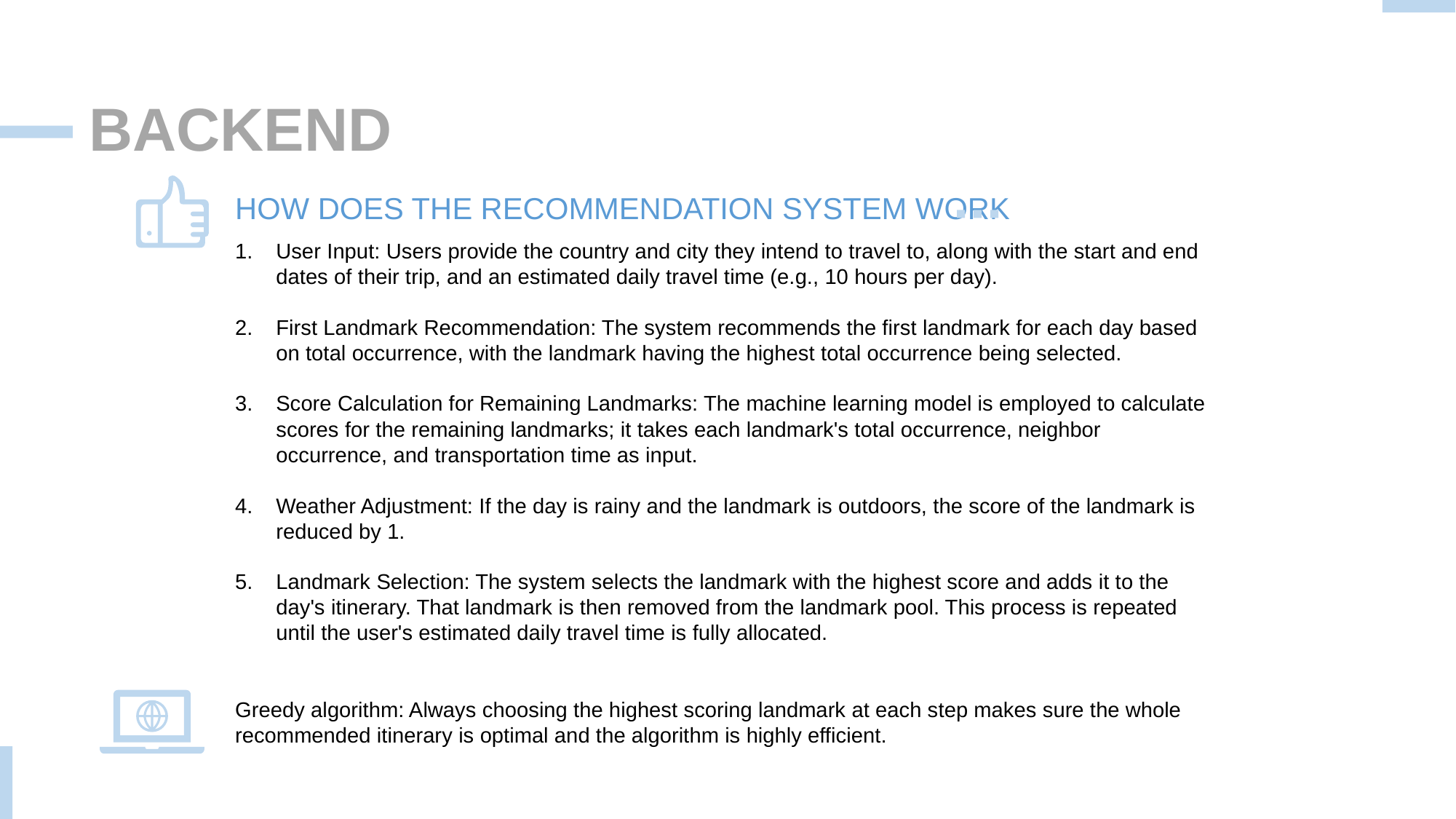

BACKEND

HOW DOES THE RECOMMENDATION SYSTEM WORK

User Input: Users provide the country and city they intend to travel to, along with the start and end dates of their trip, and an estimated daily travel time (e.g., 10 hours per day).

First Landmark Recommendation: The system recommends the first landmark for each day based on total occurrence, with the landmark having the highest total occurrence being selected.

Score Calculation for Remaining Landmarks: The machine learning model is employed to calculate scores for the remaining landmarks; it takes each landmark's total occurrence, neighbor occurrence, and transportation time as input.

Weather Adjustment: If the day is rainy and the landmark is outdoors, the score of the landmark is reduced by 1.

Landmark Selection: The system selects the landmark with the highest score and adds it to the day's itinerary. That landmark is then removed from the landmark pool. This process is repeated until the user's estimated daily travel time is fully allocated.

Greedy algorithm: Always choosing the highest scoring landmark at each step makes sure the whole recommended itinerary is optimal and the algorithm is highly efficient.